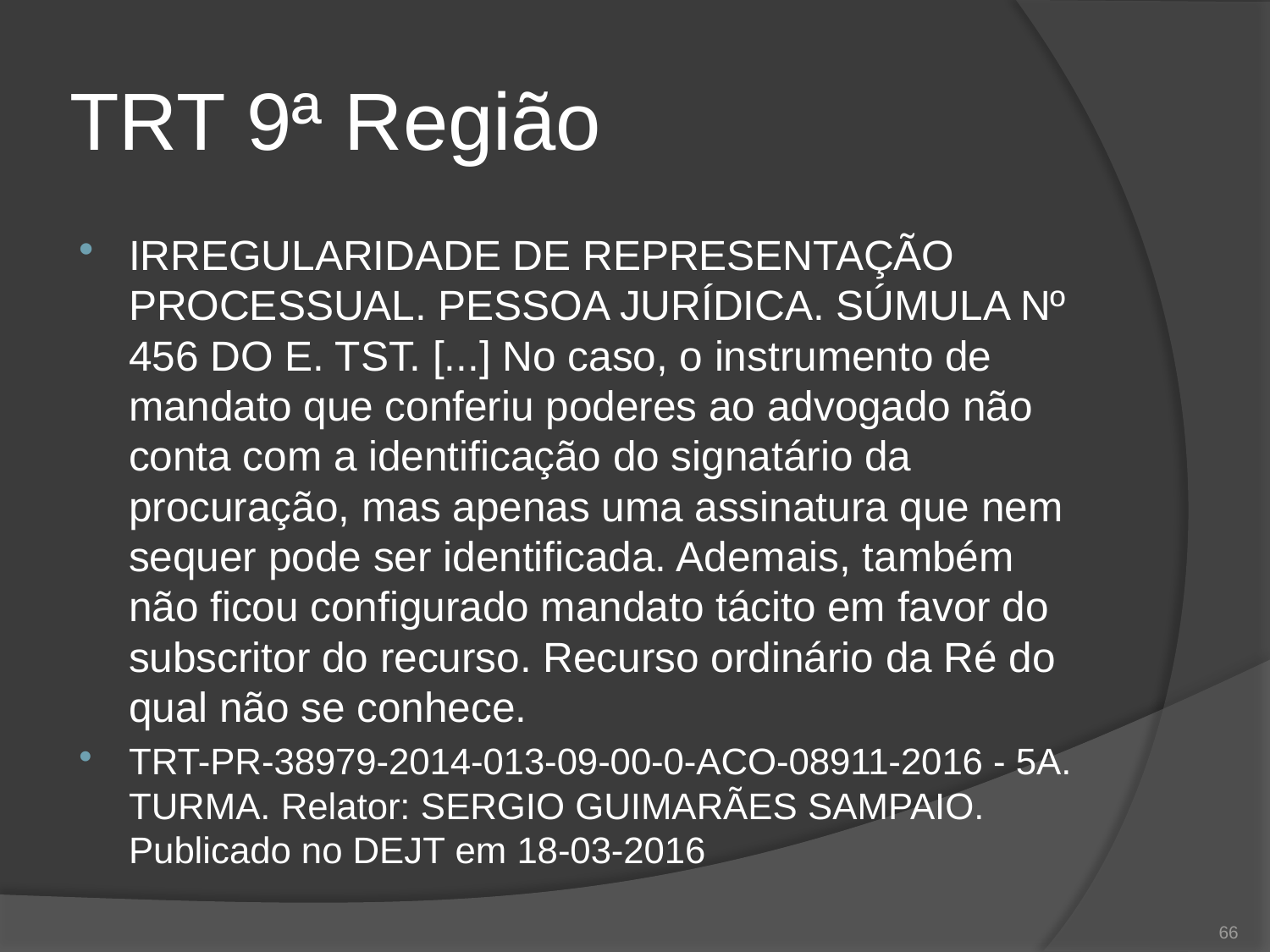

# TRT 9ª Região
IRREGULARIDADE DE REPRESENTAÇÃO PROCESSUAL. PESSOA JURÍDICA. SÚMULA Nº 456 DO E. TST. [...] No caso, o instrumento de mandato que conferiu poderes ao advogado não conta com a identificação do signatário da procuração, mas apenas uma assinatura que nem sequer pode ser identificada. Ademais, também não ficou configurado mandato tácito em favor do subscritor do recurso. Recurso ordinário da Ré do qual não se conhece.
TRT-PR-38979-2014-013-09-00-0-ACO-08911-2016 - 5A. TURMA. Relator: SERGIO GUIMARÃES SAMPAIO. Publicado no DEJT em 18-03-2016
66